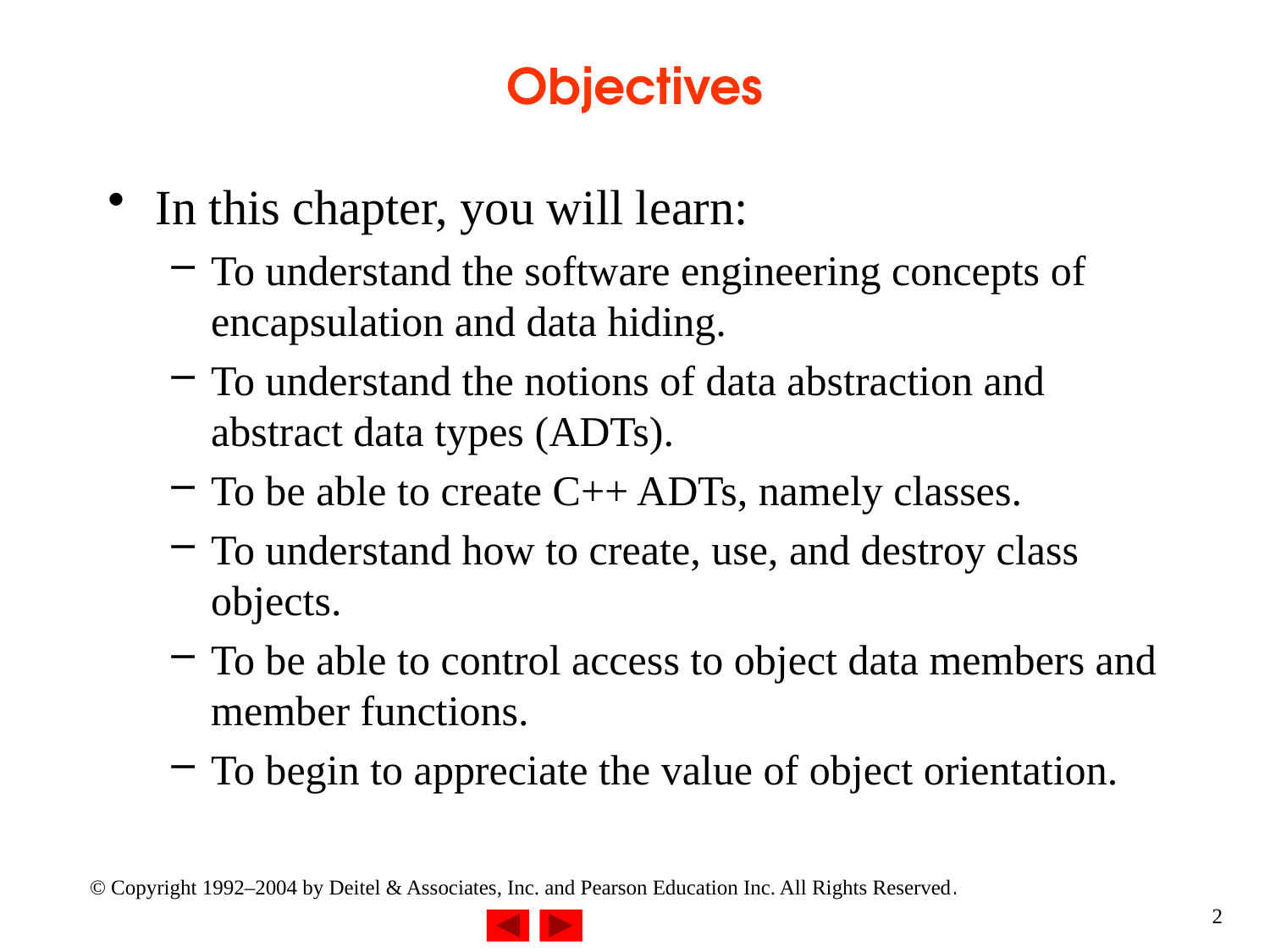

# Objectives
In this chapter, you will learn:
To understand the software engineering concepts of encapsulation and data hiding.
To understand the notions of data abstraction and abstract data types (ADTs).
To be able to create C++ ADTs, namely classes.
To understand how to create, use, and destroy class objects.
To be able to control access to object data members and member functions.
To begin to appreciate the value of object orientation.